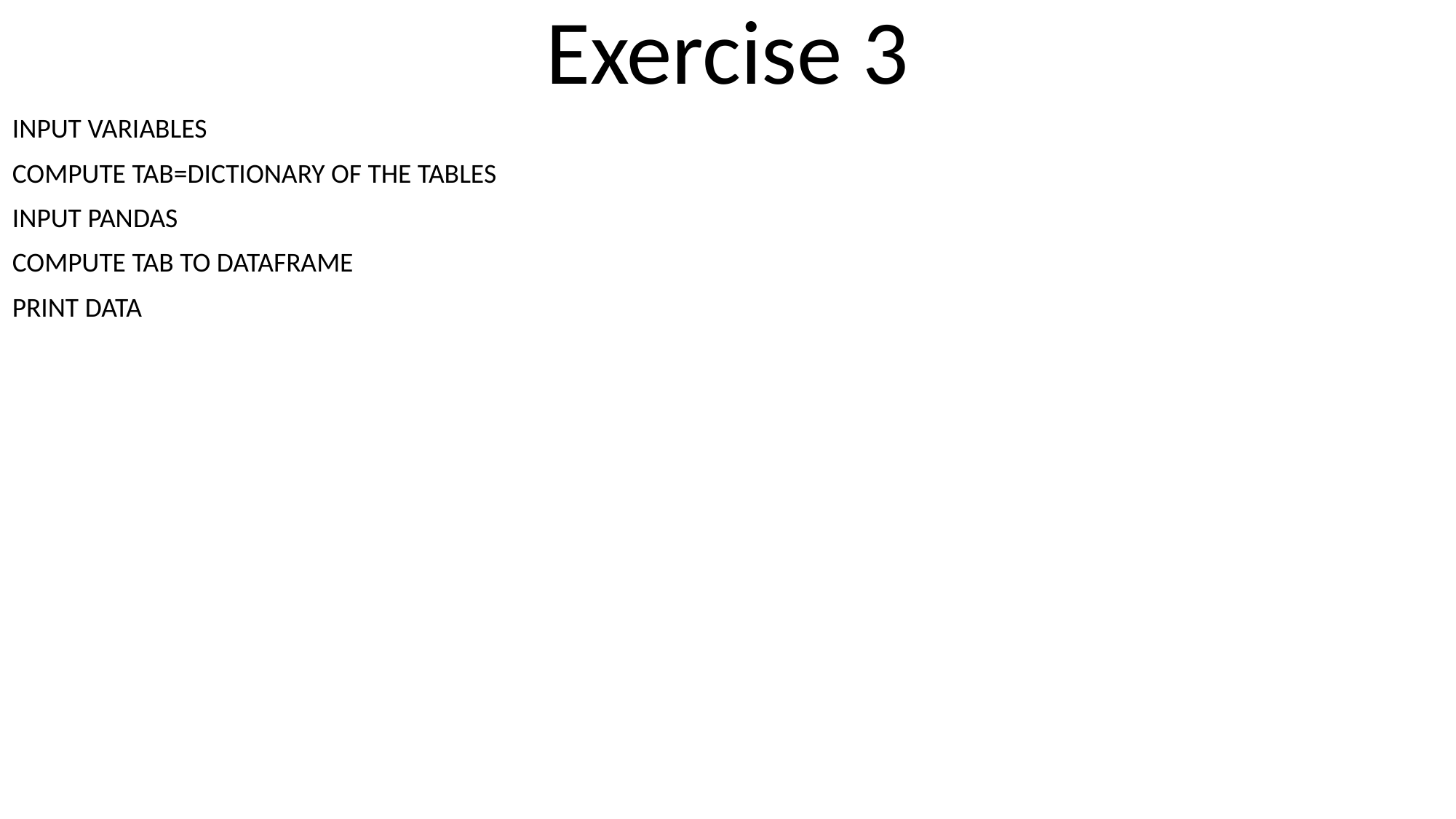

# Exercise 3
INPUT VARIABLES
COMPUTE TAB=DICTIONARY OF THE TABLES
INPUT PANDAS
COMPUTE TAB TO DATAFRAME
PRINT DATA